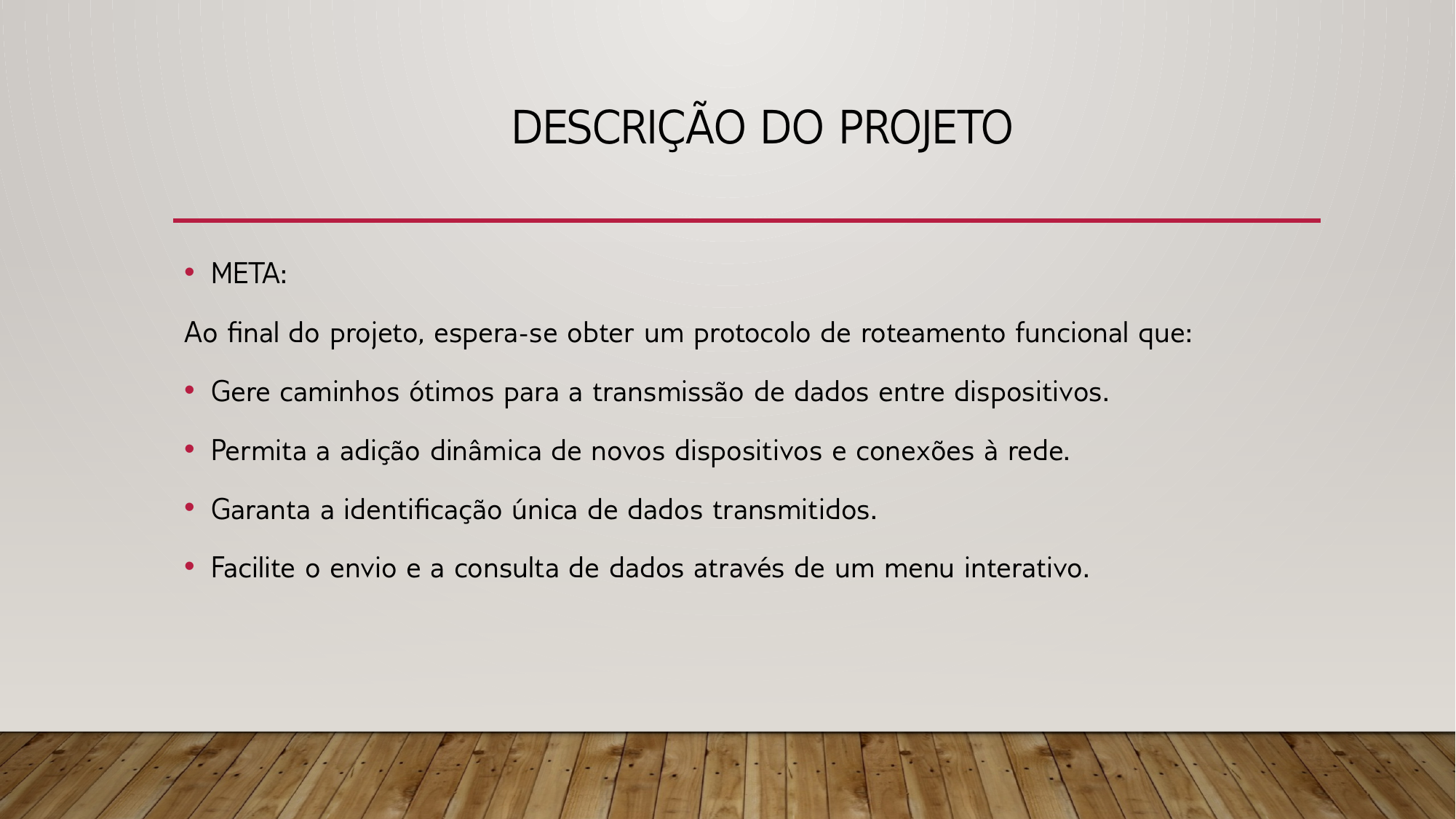

# Descrição do projeto
META:
Ao final do projeto, espera-se obter um protocolo de roteamento funcional que:
Gere caminhos ótimos para a transmissão de dados entre dispositivos.
Permita a adição dinâmica de novos dispositivos e conexões à rede.
Garanta a identificação única de dados transmitidos.
Facilite o envio e a consulta de dados através de um menu interativo.